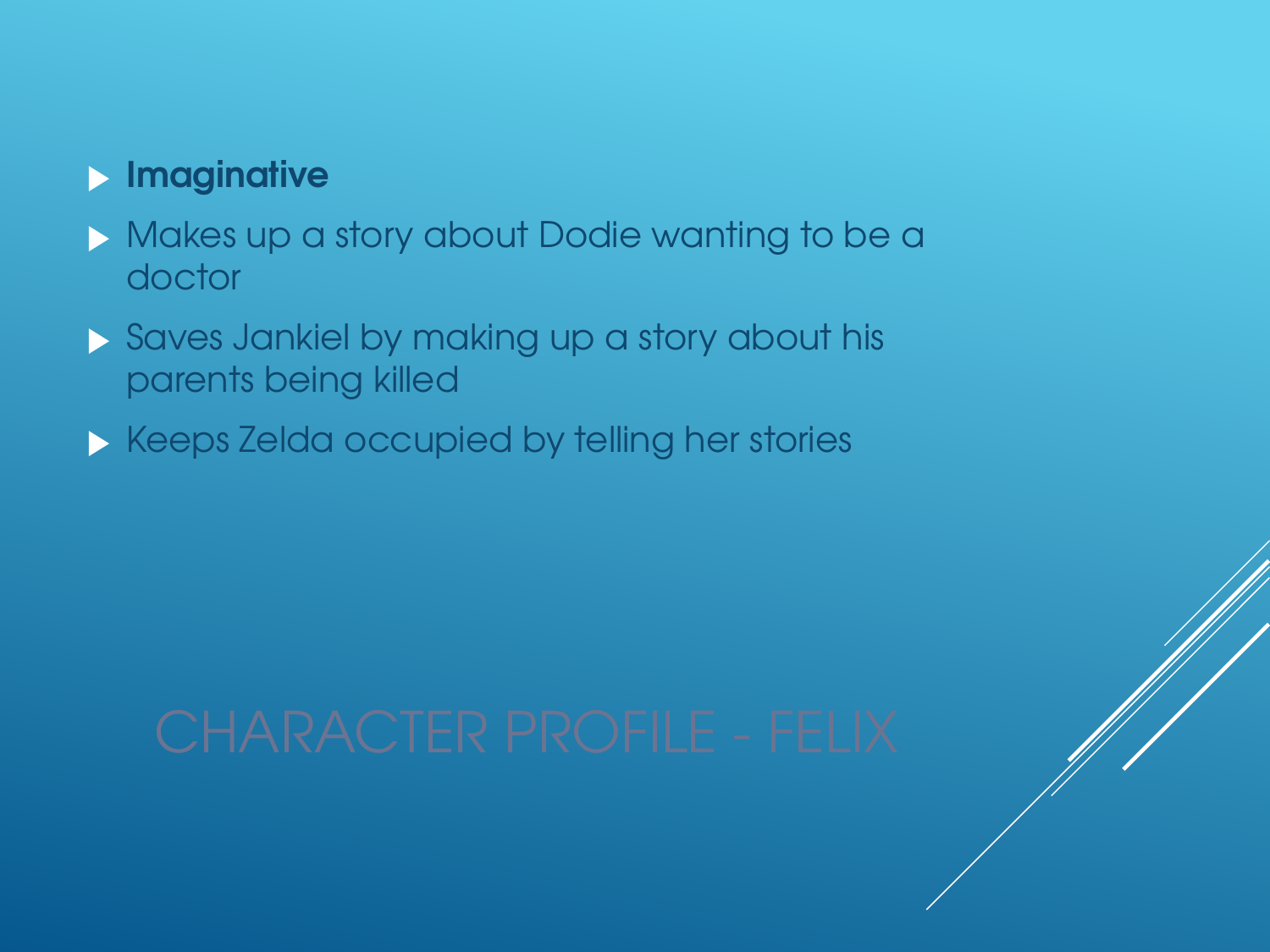

Imaginative
Makes up a story about Dodie wanting to be a doctor
Saves Jankiel by making up a story about his parents being killed
Keeps Zelda occupied by telling her stories

# CHARACTER PROFILE - FELIX